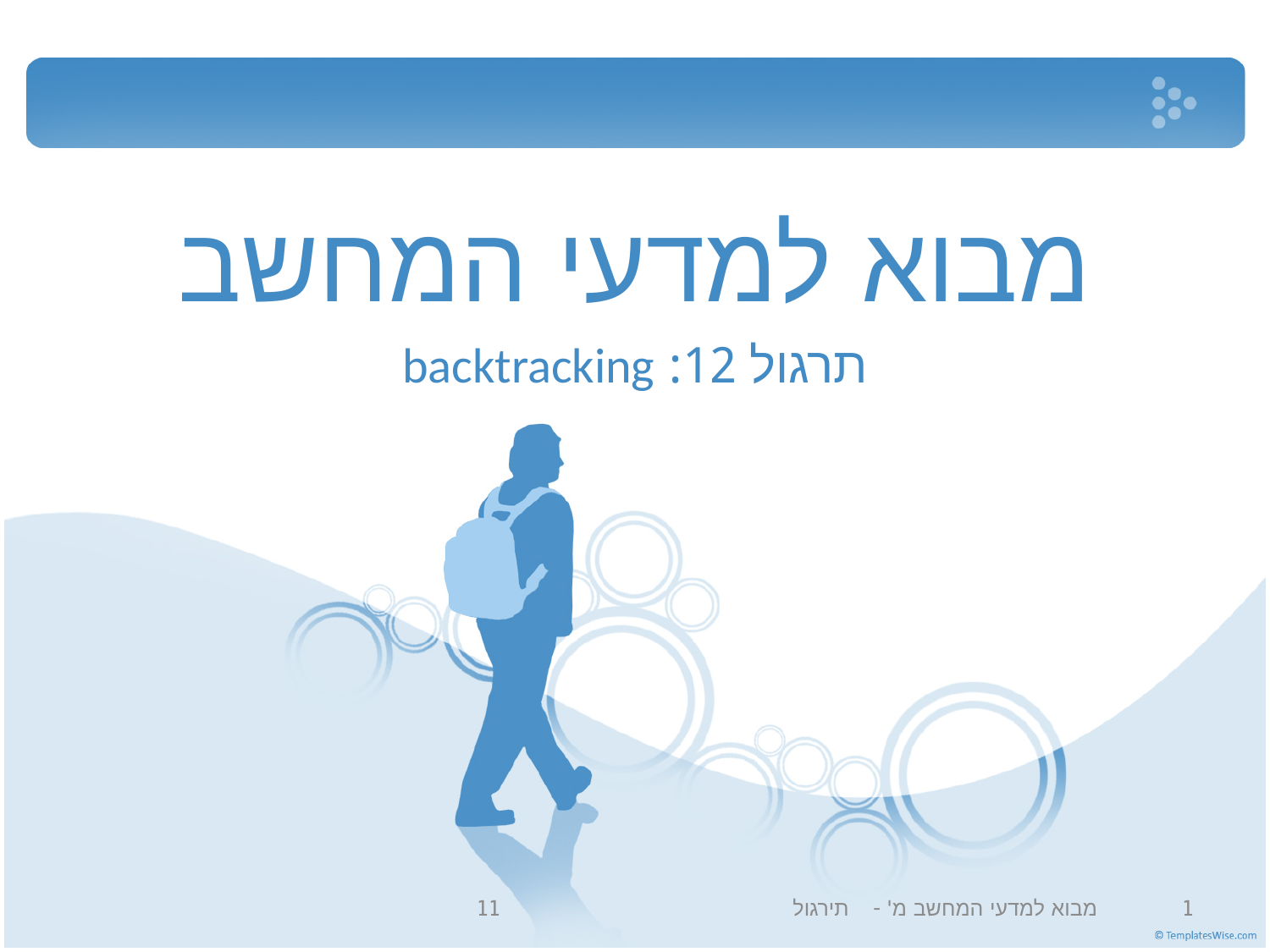

תרגול 12: backtracking
מבוא למדעי המחשב מ' - תירגול 11
1